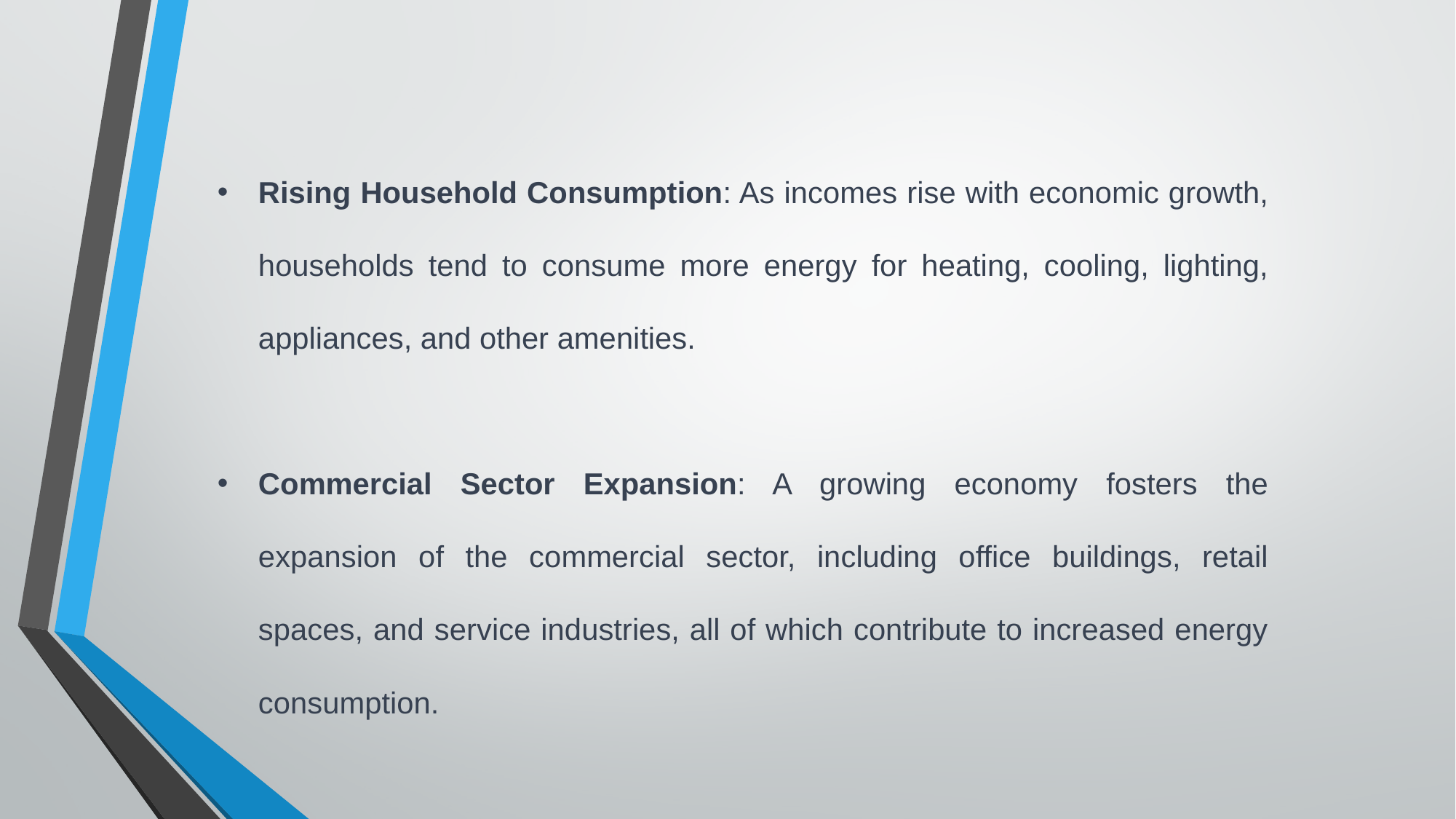

Rising Household Consumption: As incomes rise with economic growth, households tend to consume more energy for heating, cooling, lighting, appliances, and other amenities.

Commercial Sector Expansion: A growing economy fosters the expansion of the commercial sector, including office buildings, retail spaces, and service industries, all of which contribute to increased energy consumption.